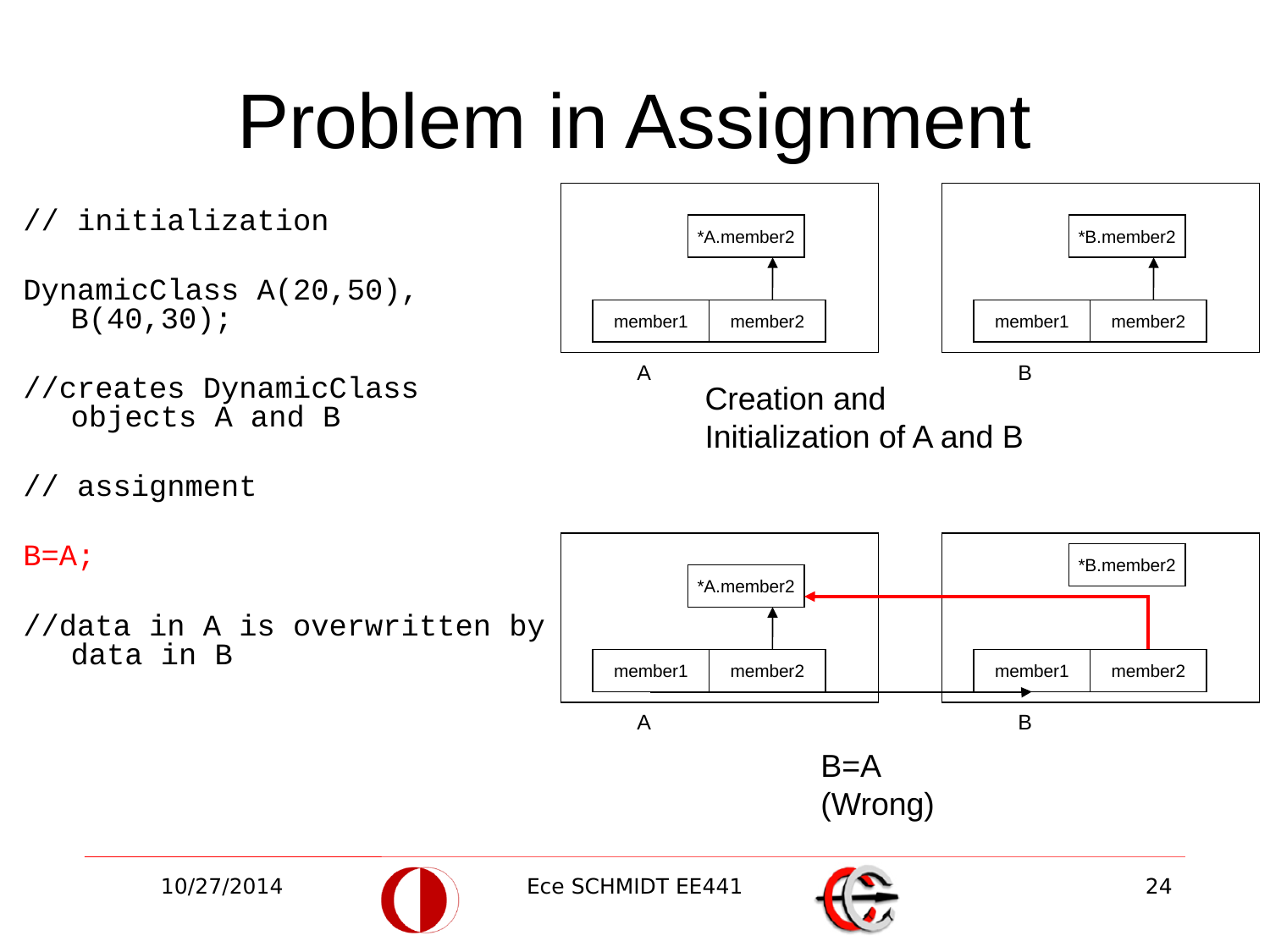

# Problem in Assignment

// initialization

DynamicClass A(20,50), B(40,30);

//creates DynamicClass objects A and B

// assignment

B=A;

//data in A is overwritten by data in B
*A.member2

member1
member2
A
*B.member2

member1
member2
B
Creation and Initialization of A and B

*B.member2
*A.member2

member1
member2
member1
member2
A
B
B=A (Wrong)
10/27/2014
Ece SCHMIDT EE441
24